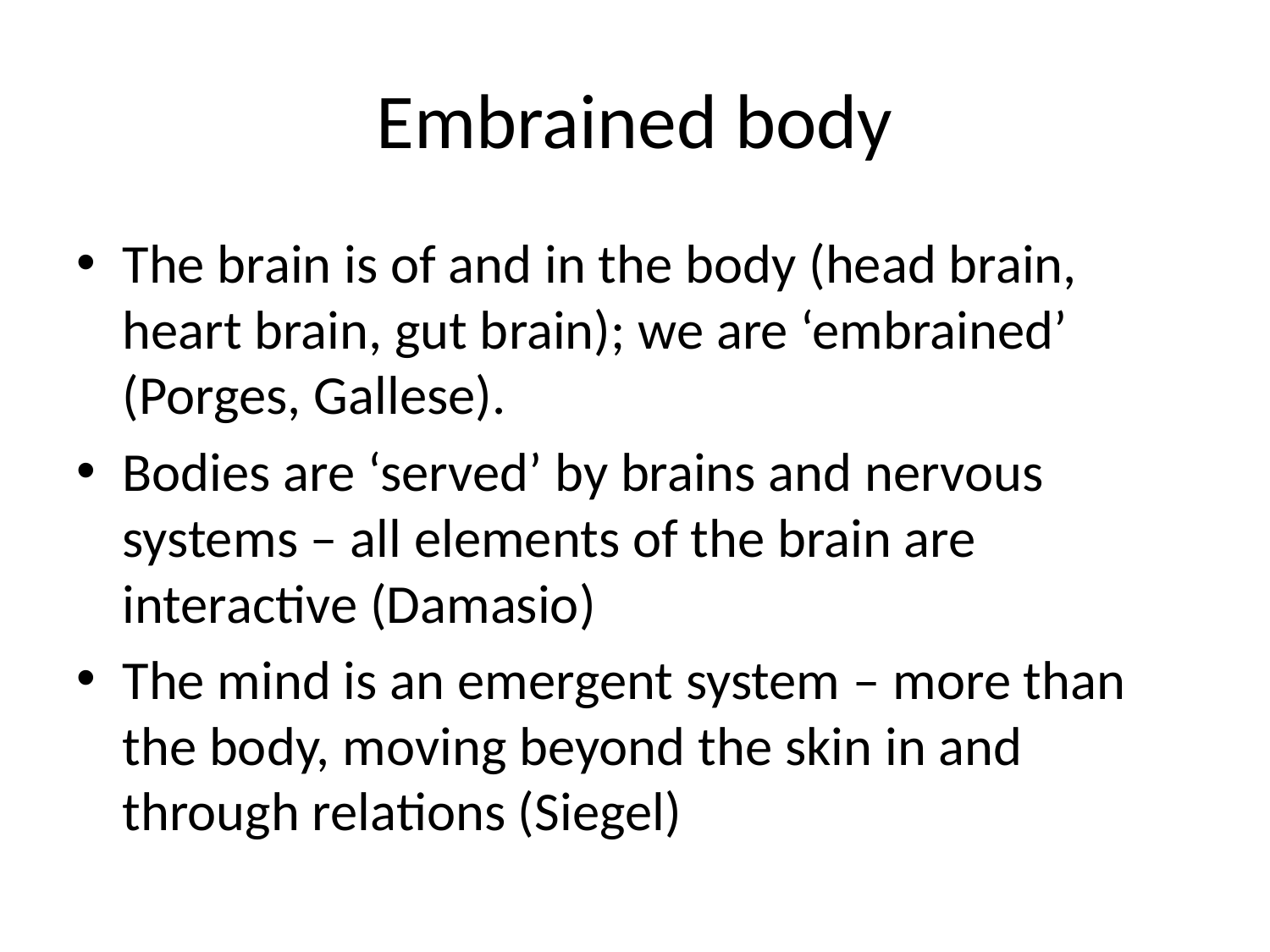

# Embrained body
The brain is of and in the body (head brain, heart brain, gut brain); we are ‘embrained’ (Porges, Gallese).
Bodies are ‘served’ by brains and nervous systems – all elements of the brain are interactive (Damasio)
The mind is an emergent system – more than the body, moving beyond the skin in and through relations (Siegel)